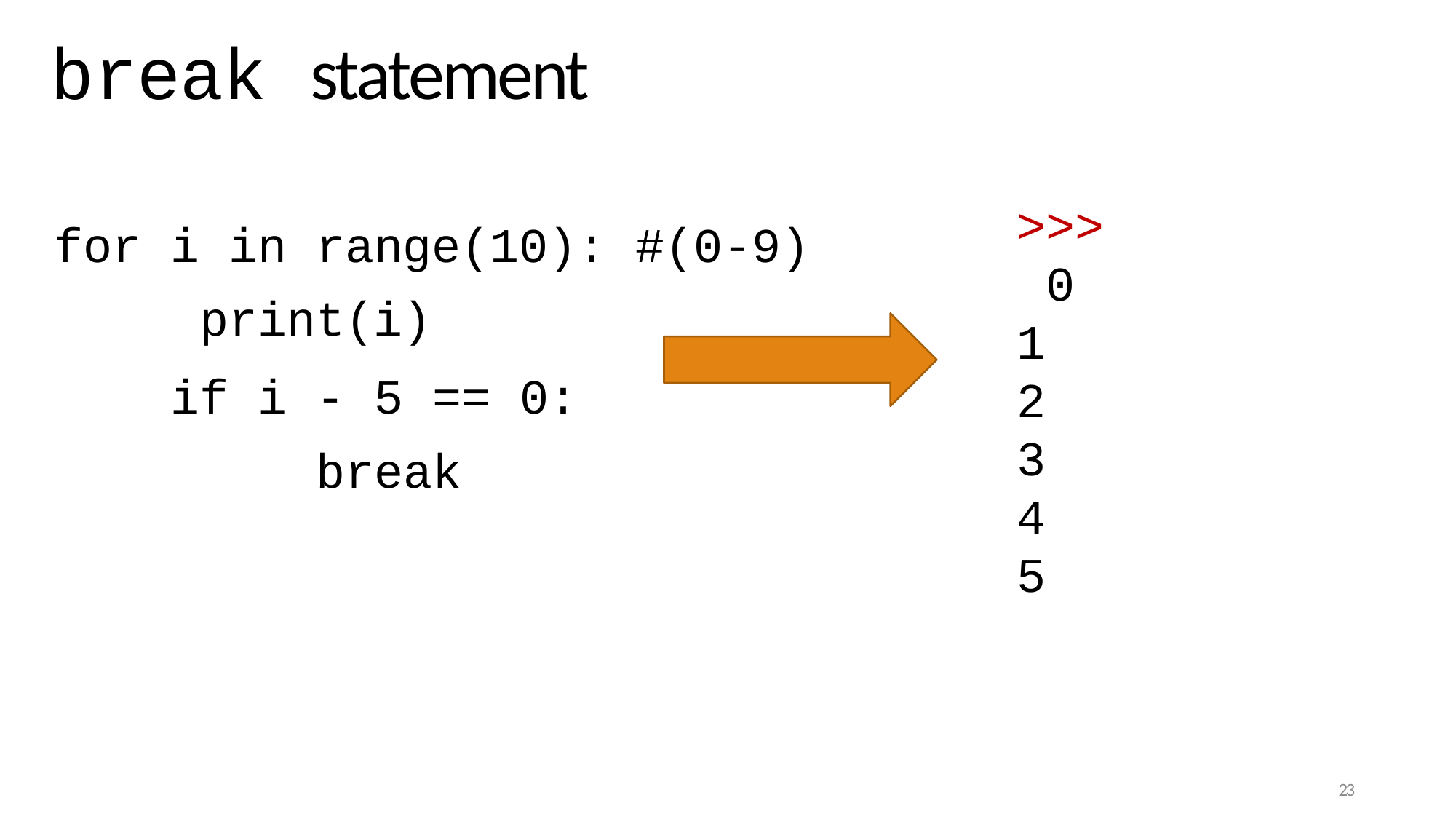

# break statement
>>>  0
1
2
3
4
5
for i in range(10): #(0-9)  print(i)
if i - 5 == 0:  break

23